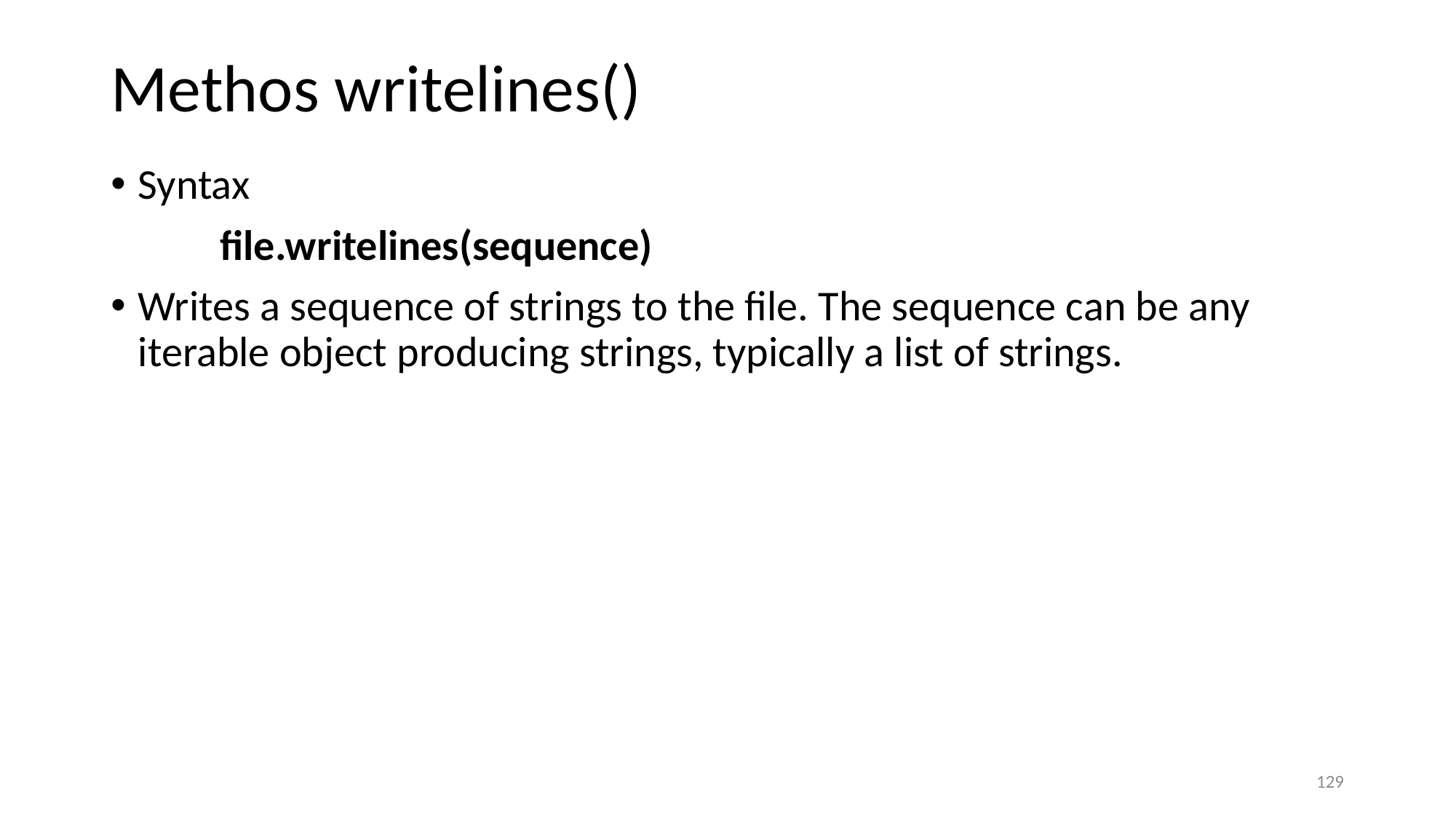

# Methos writelines()
Syntax
	file.writelines(sequence)
Writes a sequence of strings to the file. The sequence can be any iterable object producing strings, typically a list of strings.

129